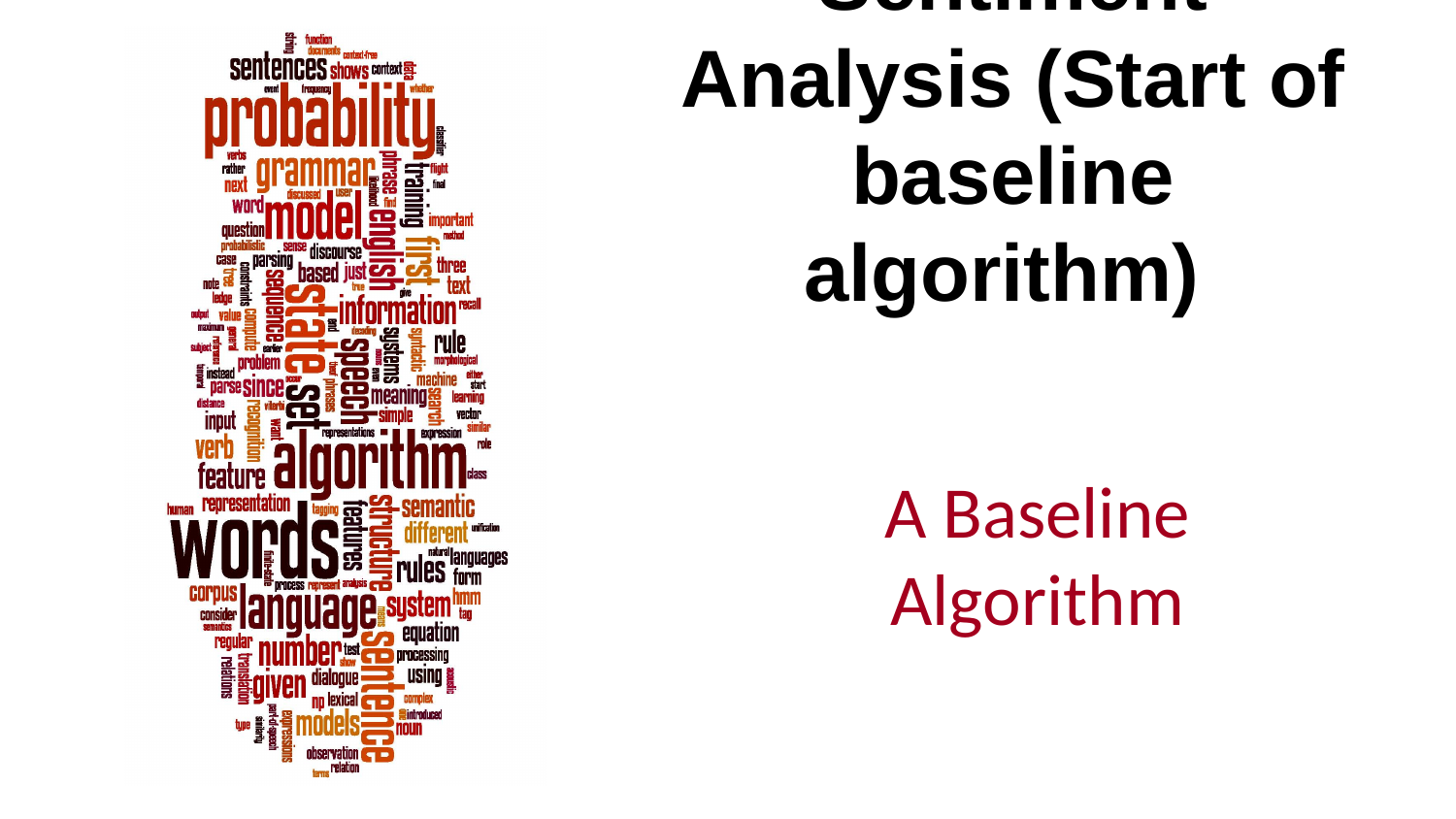

# Sentiment Analysis (Start of baseline algorithm)
A Baseline Algorithm